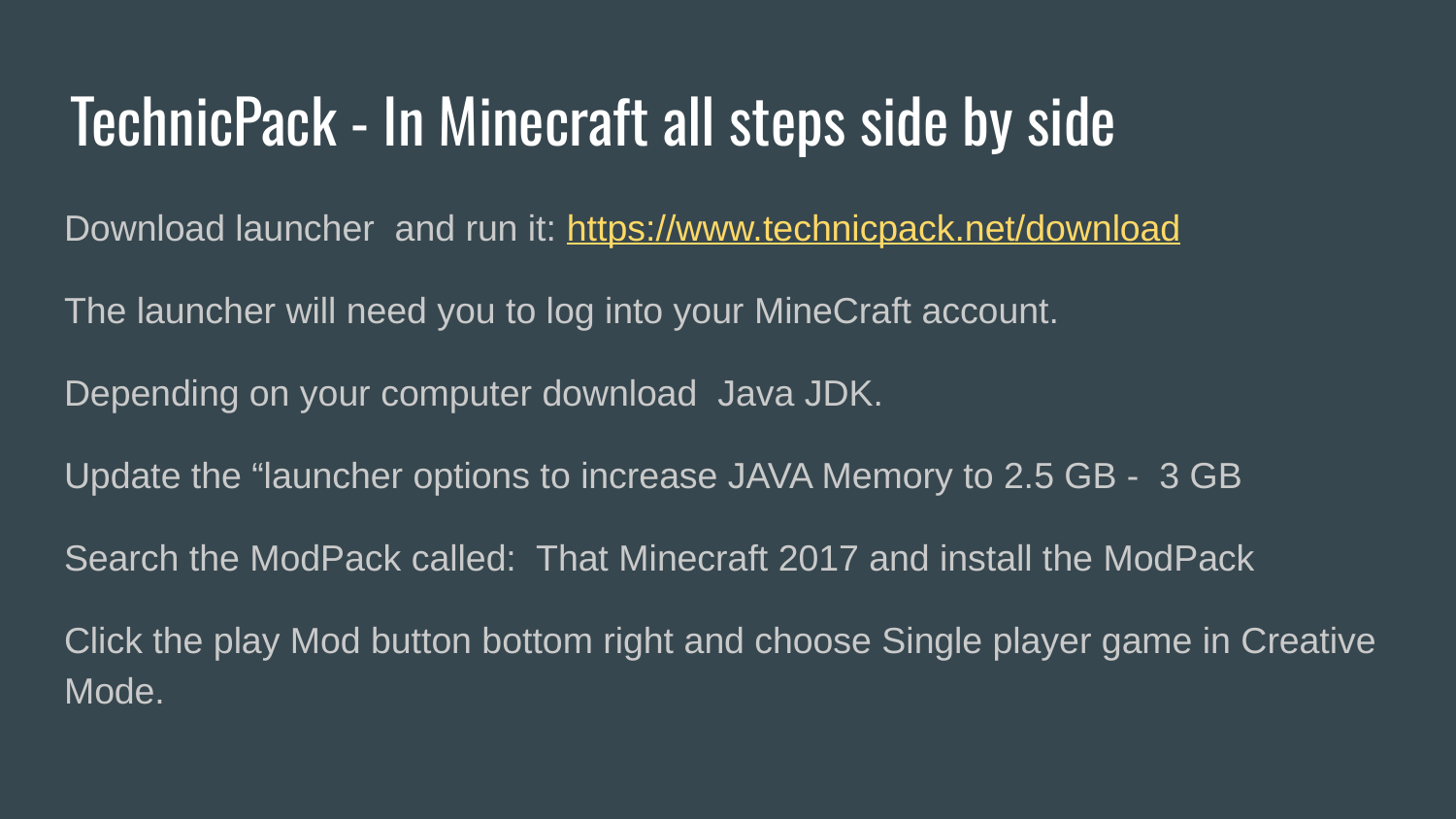

# TechnicPack - In Minecraft all steps side by side

Download launcher  and run it: https://www.technicpack.net/download
The launcher will need you to log into your MineCraft account.
Depending on your computer download  Java JDK.
Update the “launcher options to increase JAVA Memory to 2.5 GB -  3 GB
Search the ModPack called:  That Minecraft 2017 and install the ModPack
Click the play Mod button bottom right and choose Single player game in Creative Mode.